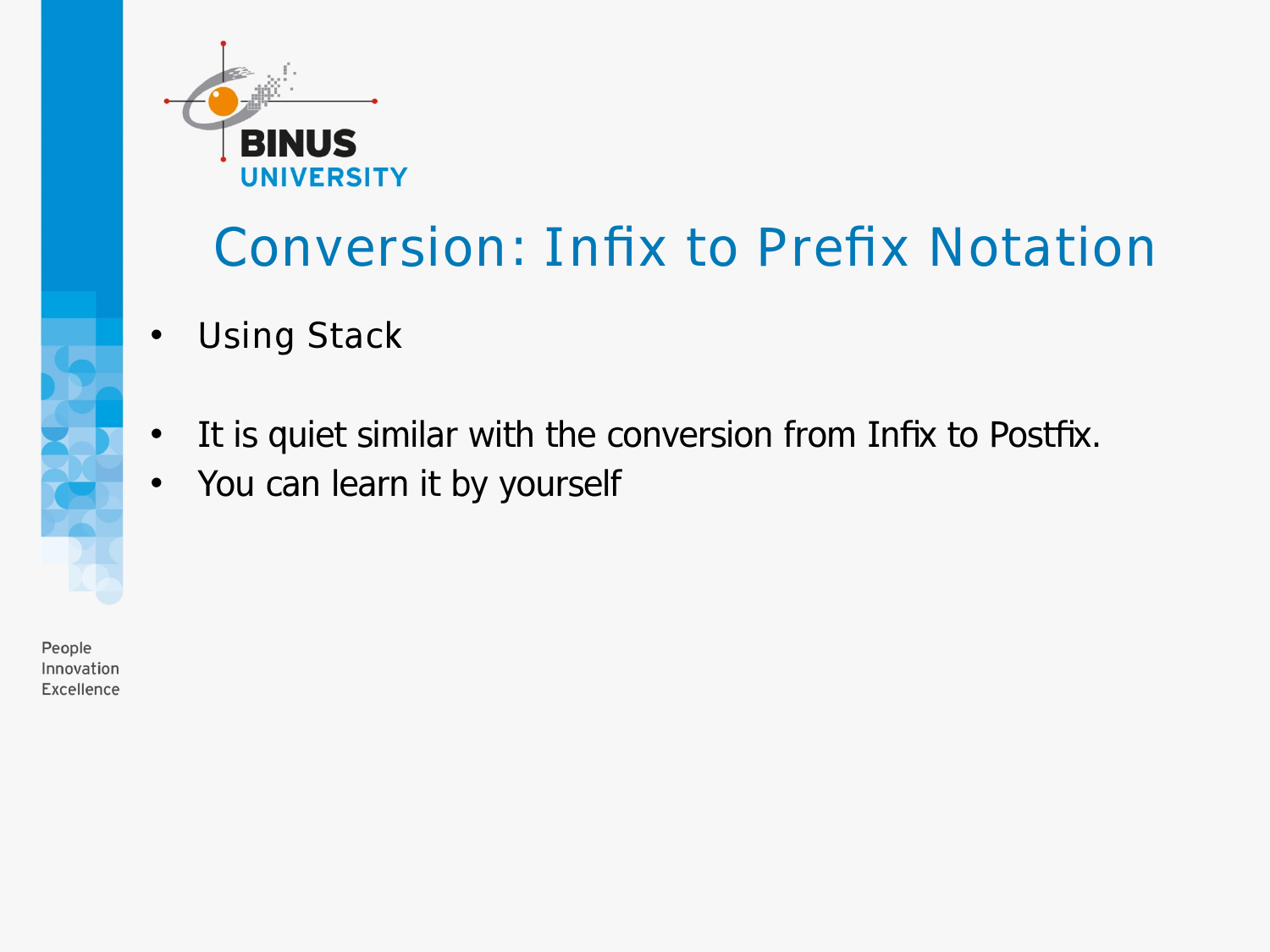

# Conversion: Infix to Prefix Notation
Using Stack

It is quiet similar with the conversion from Infix to Postfix.
You can learn it by yourself